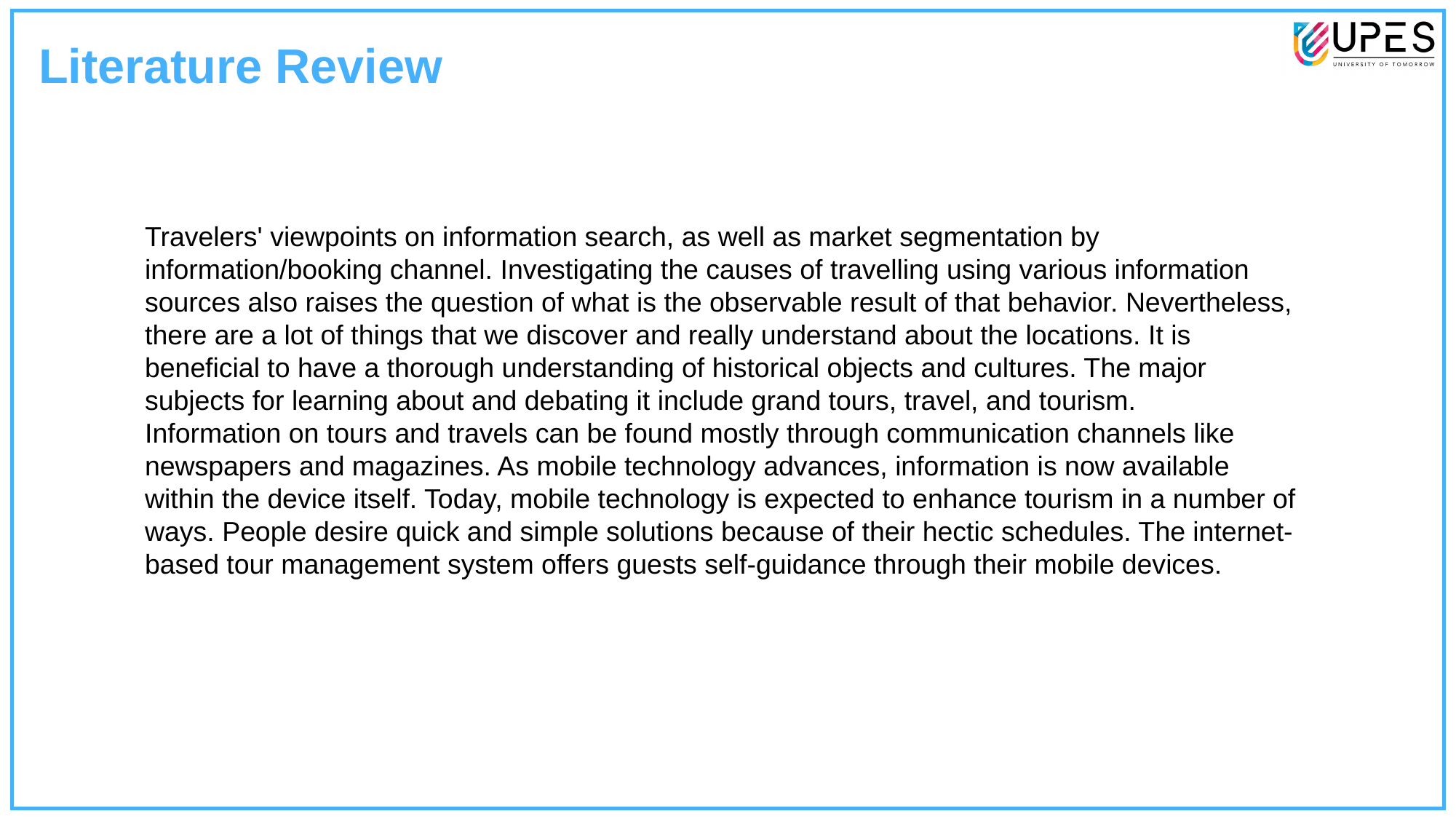

Literature Review
Travelers' viewpoints on information search, as well as market segmentation by information/booking channel. Investigating the causes of travelling using various information sources also raises the question of what is the observable result of that behavior. Nevertheless, there are a lot of things that we discover and really understand about the locations. It is beneficial to have a thorough understanding of historical objects and cultures. The major subjects for learning about and debating it include grand tours, travel, and tourism.
Information on tours and travels can be found mostly through communication channels like newspapers and magazines. As mobile technology advances, information is now available within the device itself. Today, mobile technology is expected to enhance tourism in a number of ways. People desire quick and simple solutions because of their hectic schedules. The internet-based tour management system offers guests self-guidance through their mobile devices.